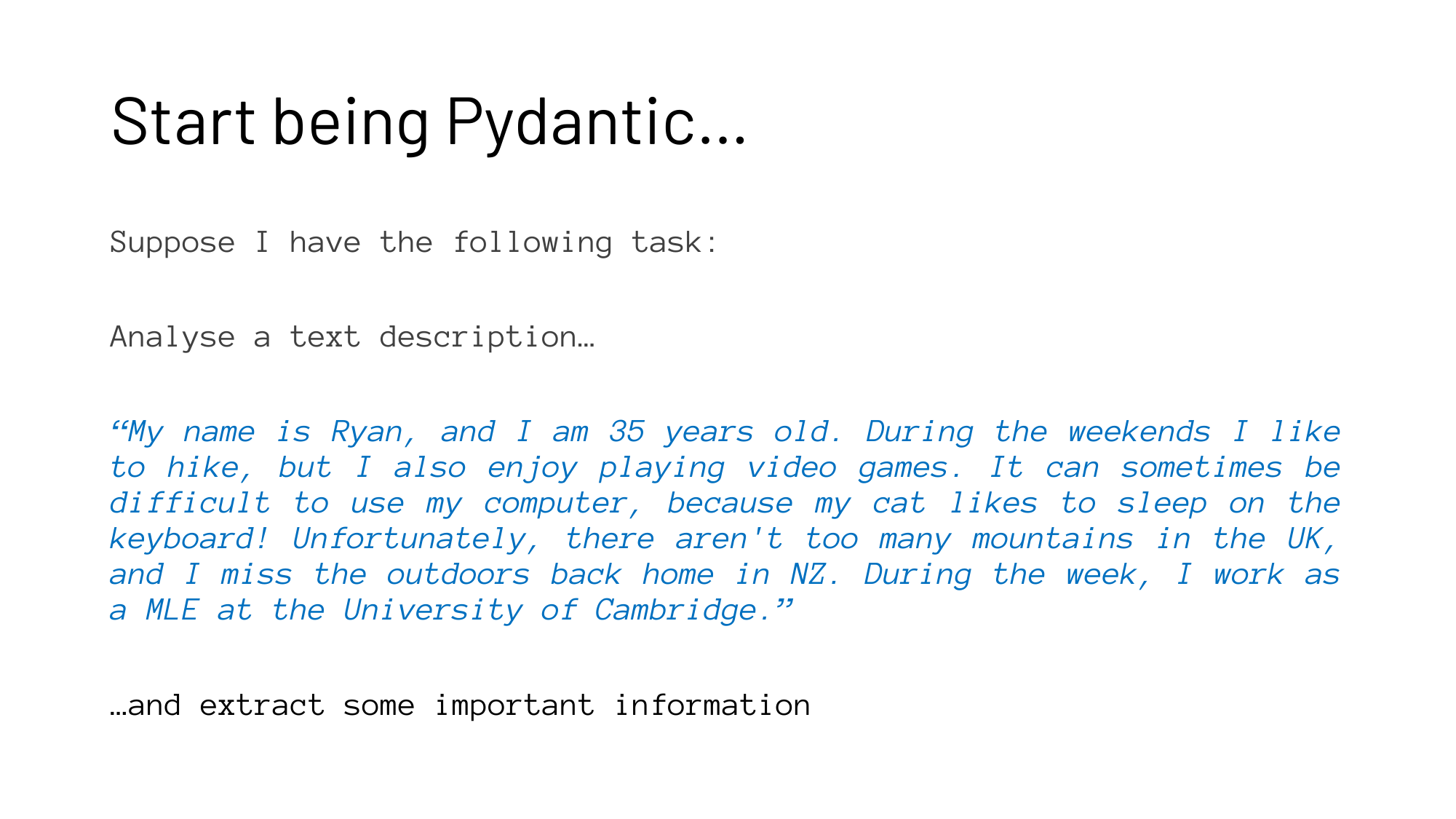

# Start being Pydantic…
Suppose I have the following task:

Analyse a text description…

“My name is Ryan, and I am 35 years old. During the weekends I like to hike, but I also enjoy playing video games. It can sometimes be difficult to use my computer, because my cat likes to sleep on the keyboard! Unfortunately, there aren't too many mountains in the UK, and I miss the outdoors back home in NZ. During the week, I work as a MLE at the University of Cambridge.”

…and extract some important information